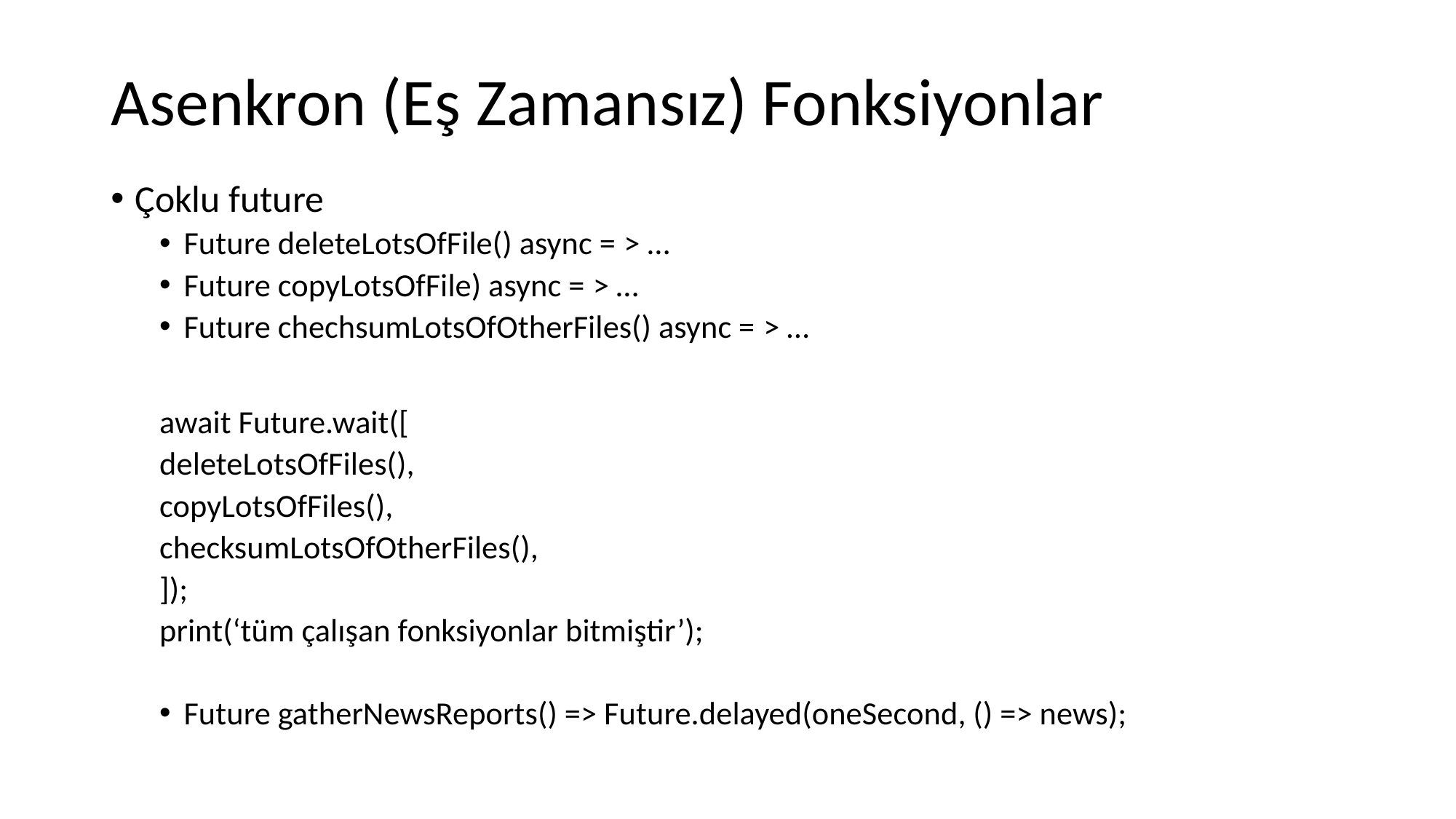

# Asenkron (Eş Zamansız) Fonksiyonlar
Çoklu future
Future deleteLotsOfFile() async = > …
Future copyLotsOfFile) async = > …
Future chechsumLotsOfOtherFiles() async = > …

await Future.wait([
deleteLotsOfFiles(),
copyLotsOfFiles(),
checksumLotsOfOtherFiles(),
]);
print(‘tüm çalışan fonksiyonlar bitmiştir’);

Future gatherNewsReports() => Future.delayed(oneSecond, () => news);